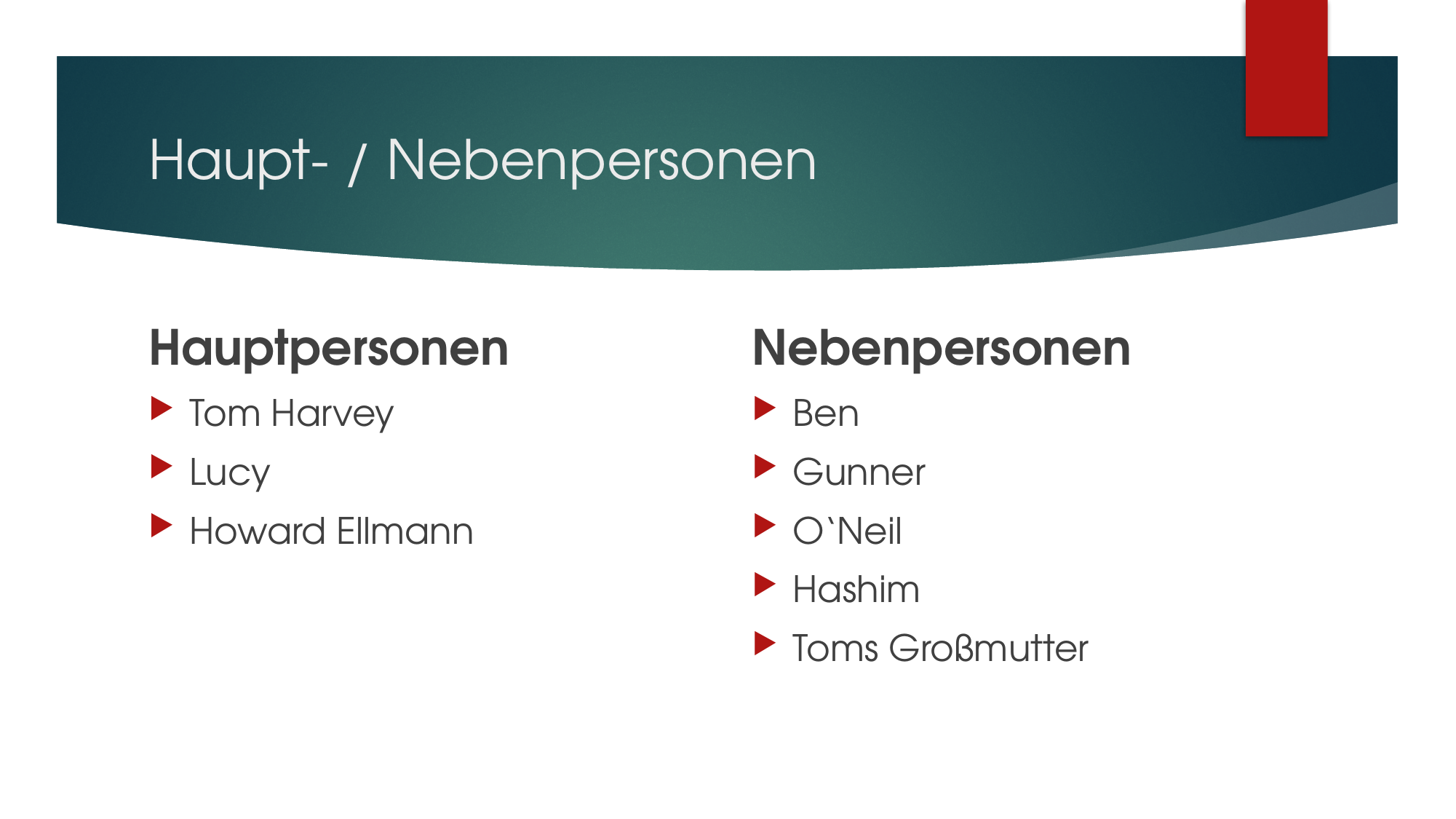

# Haupt- / Nebenpersonen
Hauptpersonen
Tom Harvey
Lucy
Howard Ellmann

Nebenpersonen
Ben
Gunner
O‘Neil
Hashim
Toms Großmutter